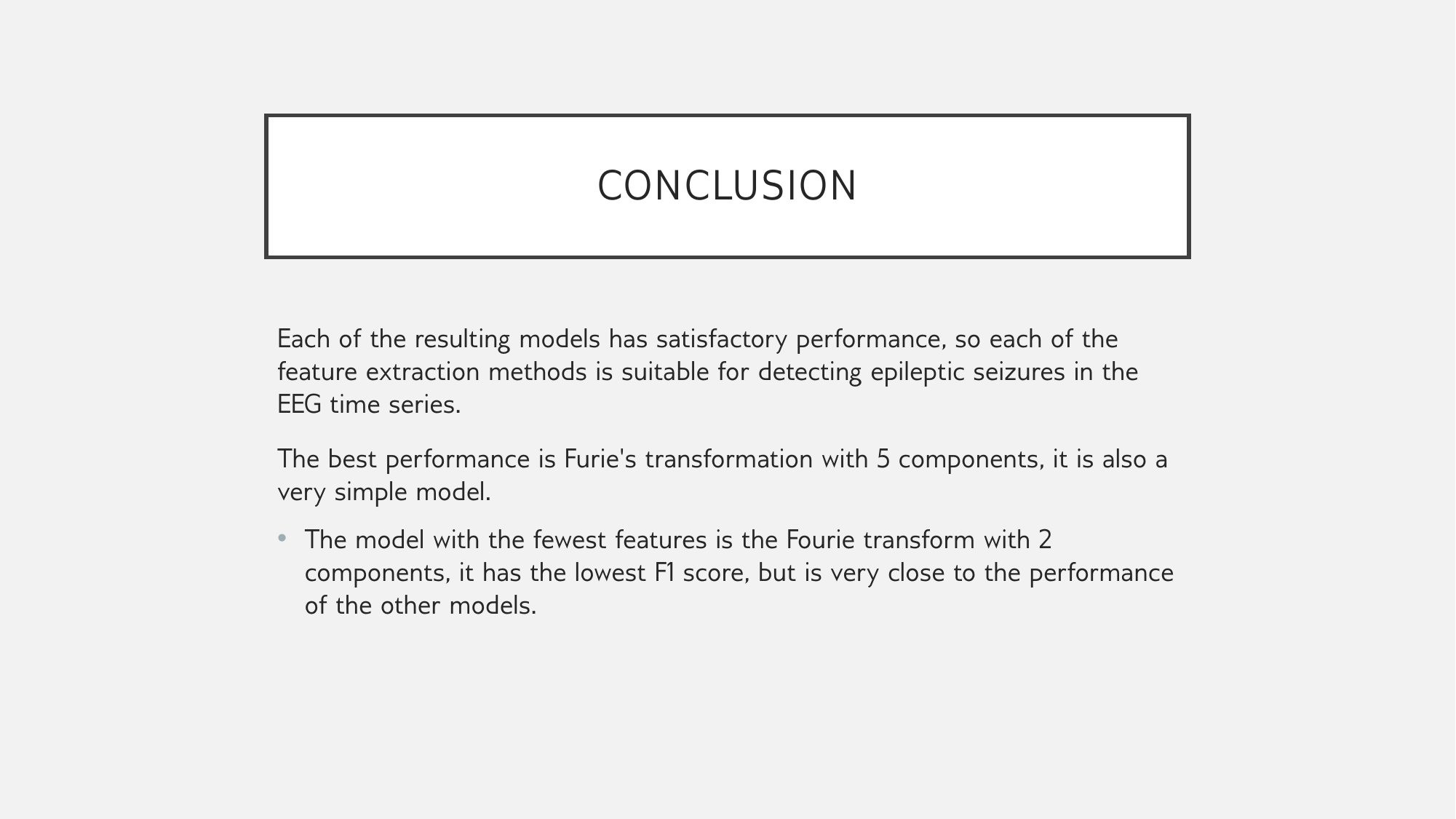

# Conclusion
Each of the resulting models has satisfactory performance, so each of the feature extraction methods is suitable for detecting epileptic seizures in the EEG time series.
The best performance is Furie's transformation with 5 components, it is also a very simple model.
The model with the fewest features is the Fourie transform with 2 components, it has the lowest F1 score, but is very close to the performance of the other models.